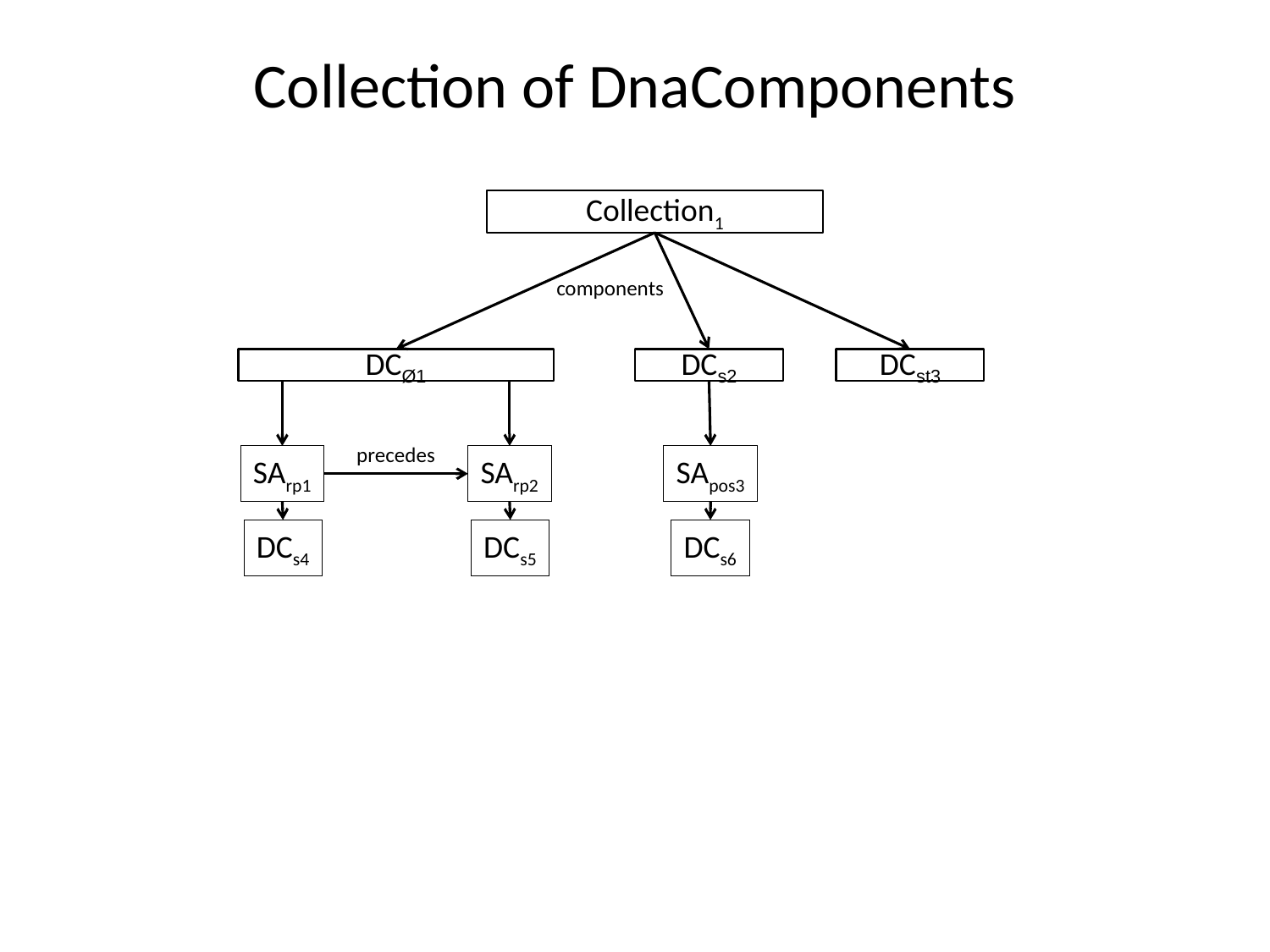

# Collection of DnaComponents
Collection1
components
DCØ1
DCs2
DCst3
precedes
SArp1
SArp2
SApos3
DCs4
DCs5
DCs6